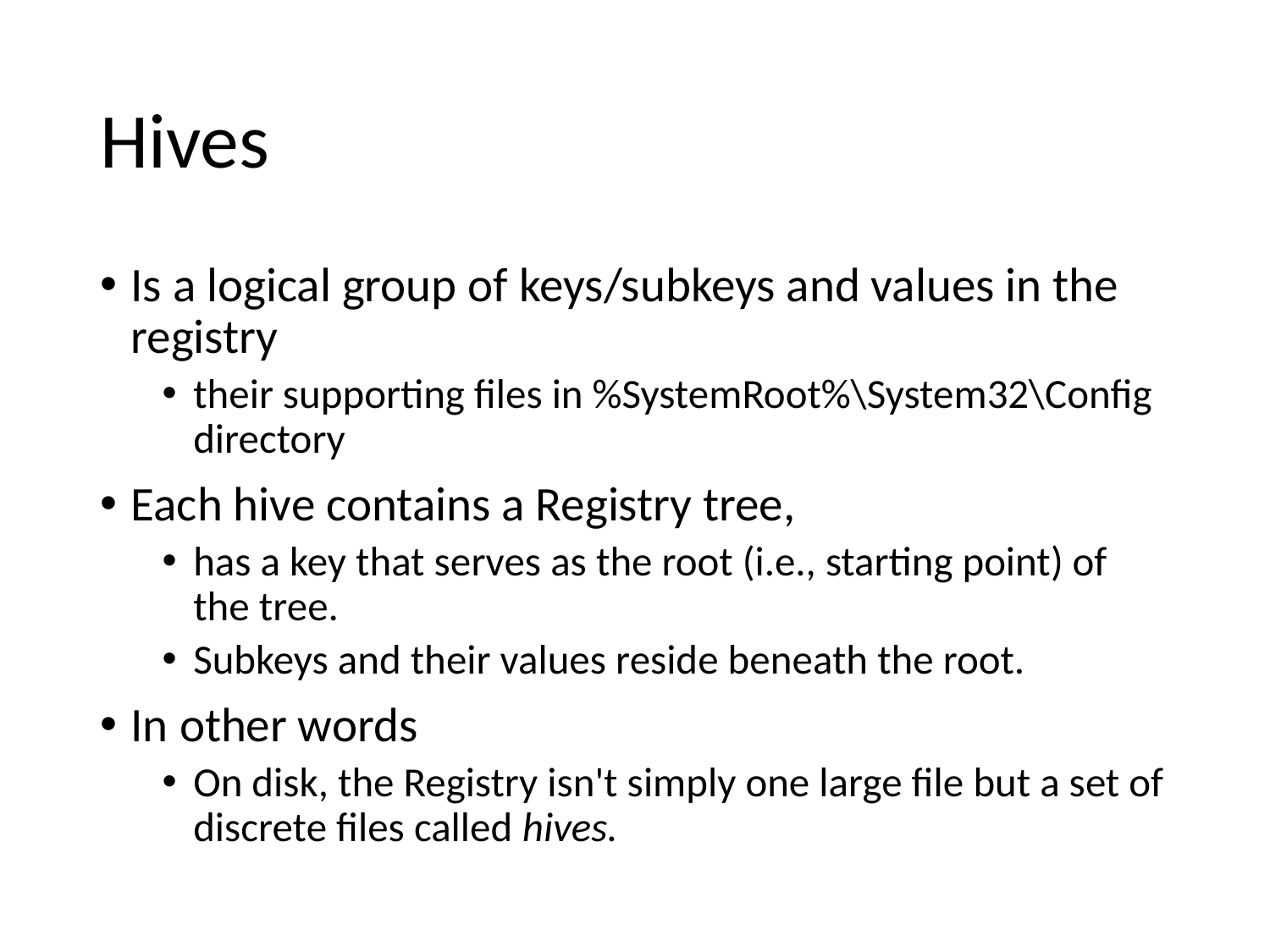

# Hives
Is a logical group of keys/subkeys and values in the registry
their supporting files in %SystemRoot%\System32\Config directory
Each hive contains a Registry tree,
has a key that serves as the root (i.e., starting point) of the tree.
Subkeys and their values reside beneath the root.
In other words
On disk, the Registry isn't simply one large file but a set of discrete files called hives.